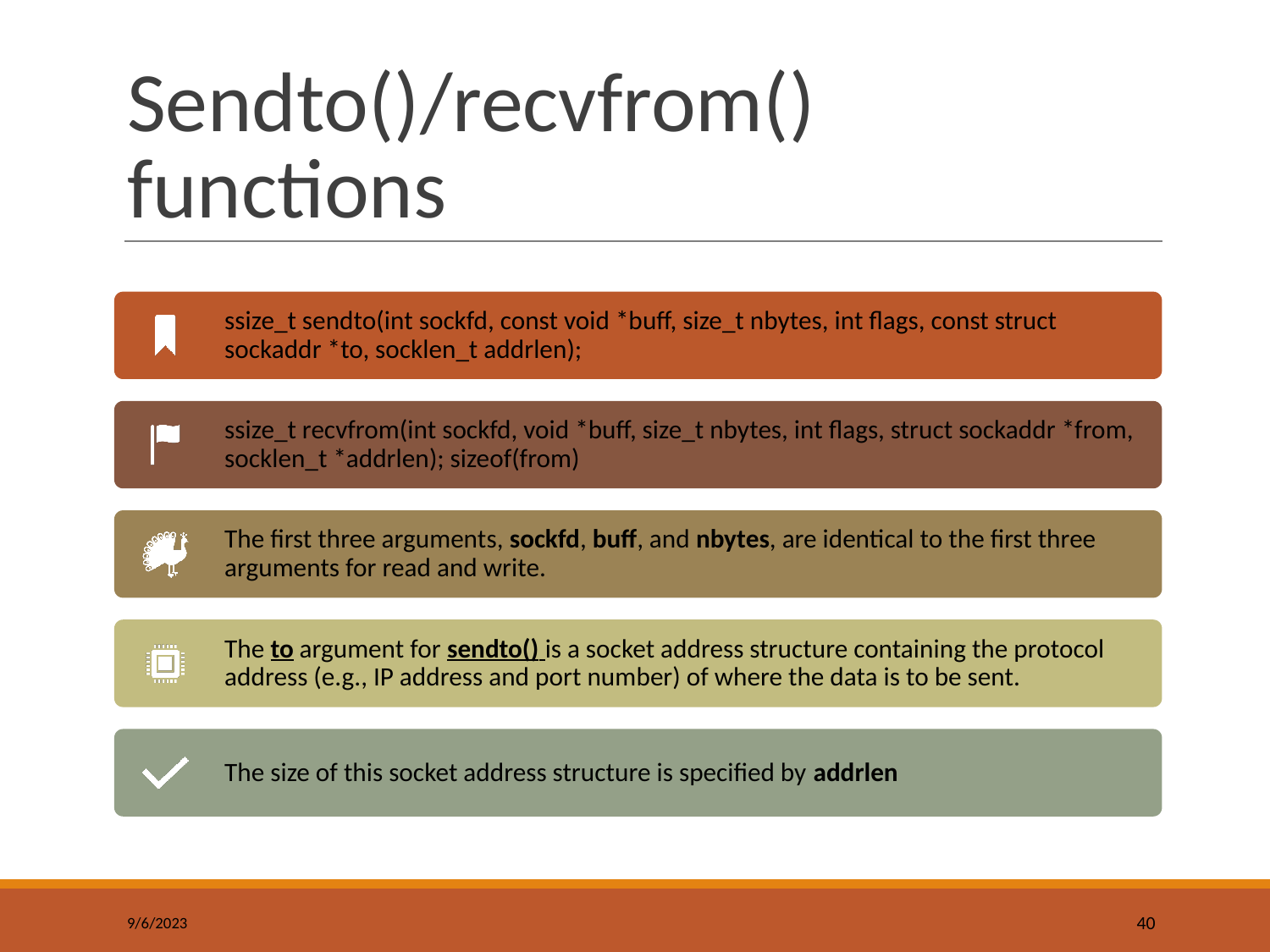

# Sendto()/recvfrom() functions

ssize_t sendto(int sockfd, const void *buff, size_t nbytes, int flags, const struct sockaddr *to, socklen_t addrlen);

ssize_t recvfrom(int sockfd, void *buff, size_t nbytes, int flags, struct sockaddr *from, socklen_t *addrlen); sizeof(from)

The first three arguments, sockfd, buff, and nbytes, are identical to the first three arguments for read and write.

The to argument for sendto() is a socket address structure containing the protocol address (e.g., IP address and port number) of where the data is to be sent.

The size of this socket address structure is specified by addrlen

9/6/2023
40